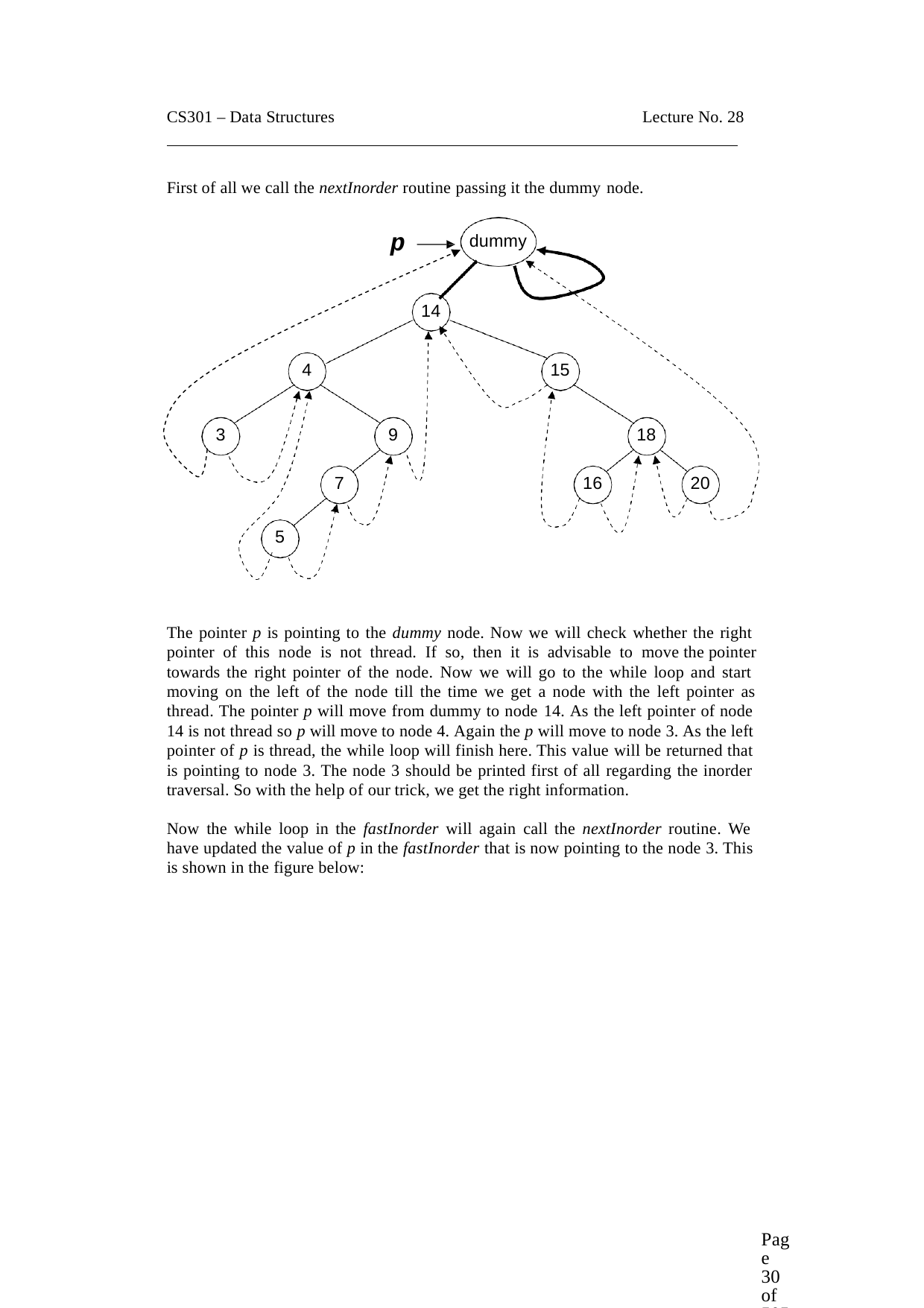

CS301 – Data Structures
Lecture No. 28

First of all we call the nextInorder routine passing it the dummy node.

p
dummy

14
4
15
3
9
18
7
16
20
5
The pointer p is pointing to the dummy node. Now we will check whether the right  pointer  of  this  node  is  not  thread.  If  so,  then  it  is  advisable  to  move the pointer
towards the right pointer of the node. Now we will go to the while loop and start  moving on the left of the node till the time we get a node with the left pointer as
thread. The pointer p will move from dummy to node 14. As the left pointer of node  14 is not thread so p will move to node 4. Again the p will move to node 3. As the left  pointer of p is thread, the while loop will finish here. This value will be returned that  is pointing to node 3. The node 3 should be printed first of all regarding the inorder  traversal. So with the help of our trick, we get the right information.

Now the while loop in the fastInorder will again call the nextInorder routine. We  have updated the value of p in the fastInorder that is now pointing to the node 3. This  is shown in the figure below:
Page 30 of 505